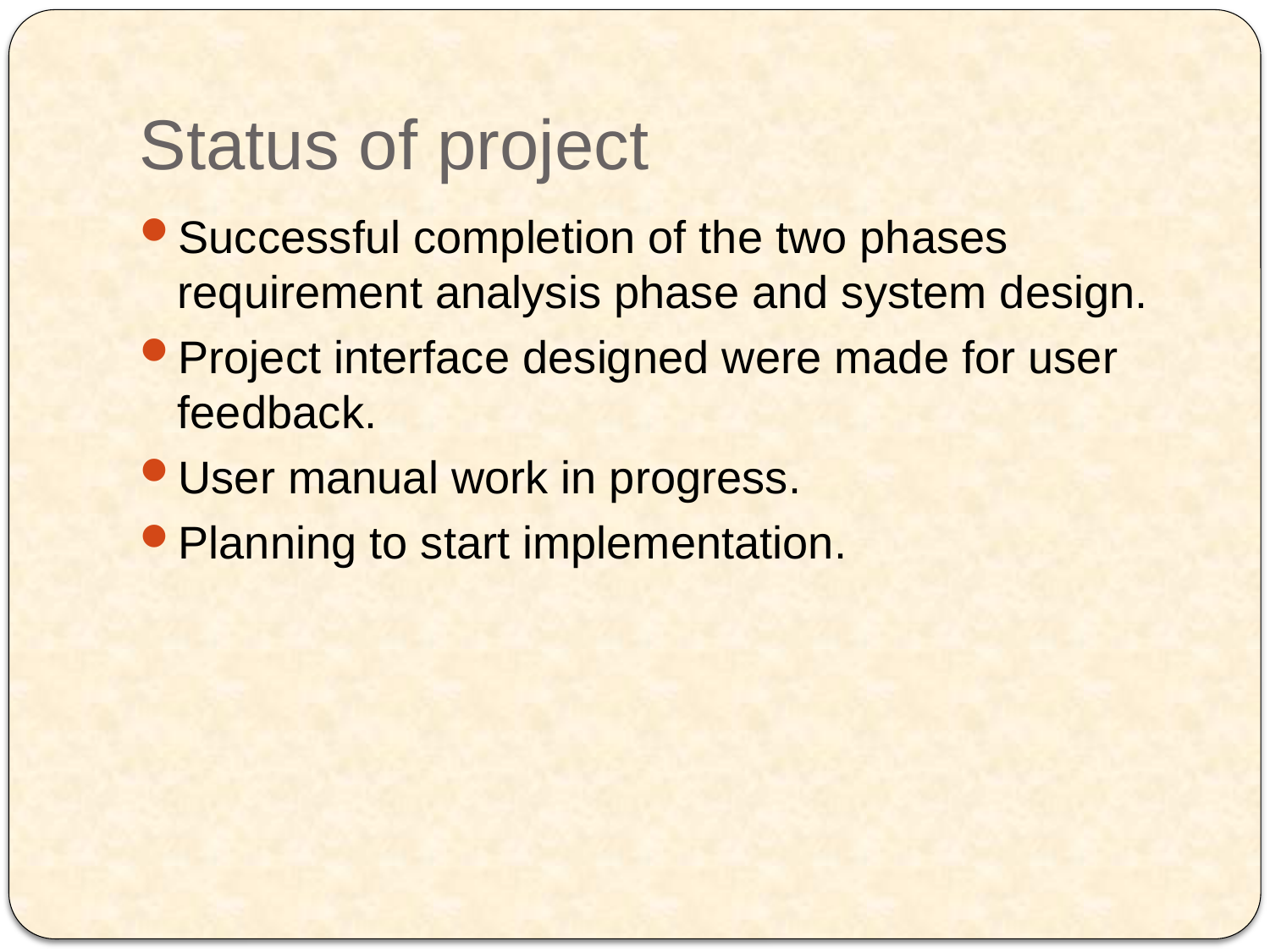

# Status of project
Successful completion of the two phases requirement analysis phase and system design.
Project interface designed were made for user feedback.
User manual work in progress.
Planning to start implementation.